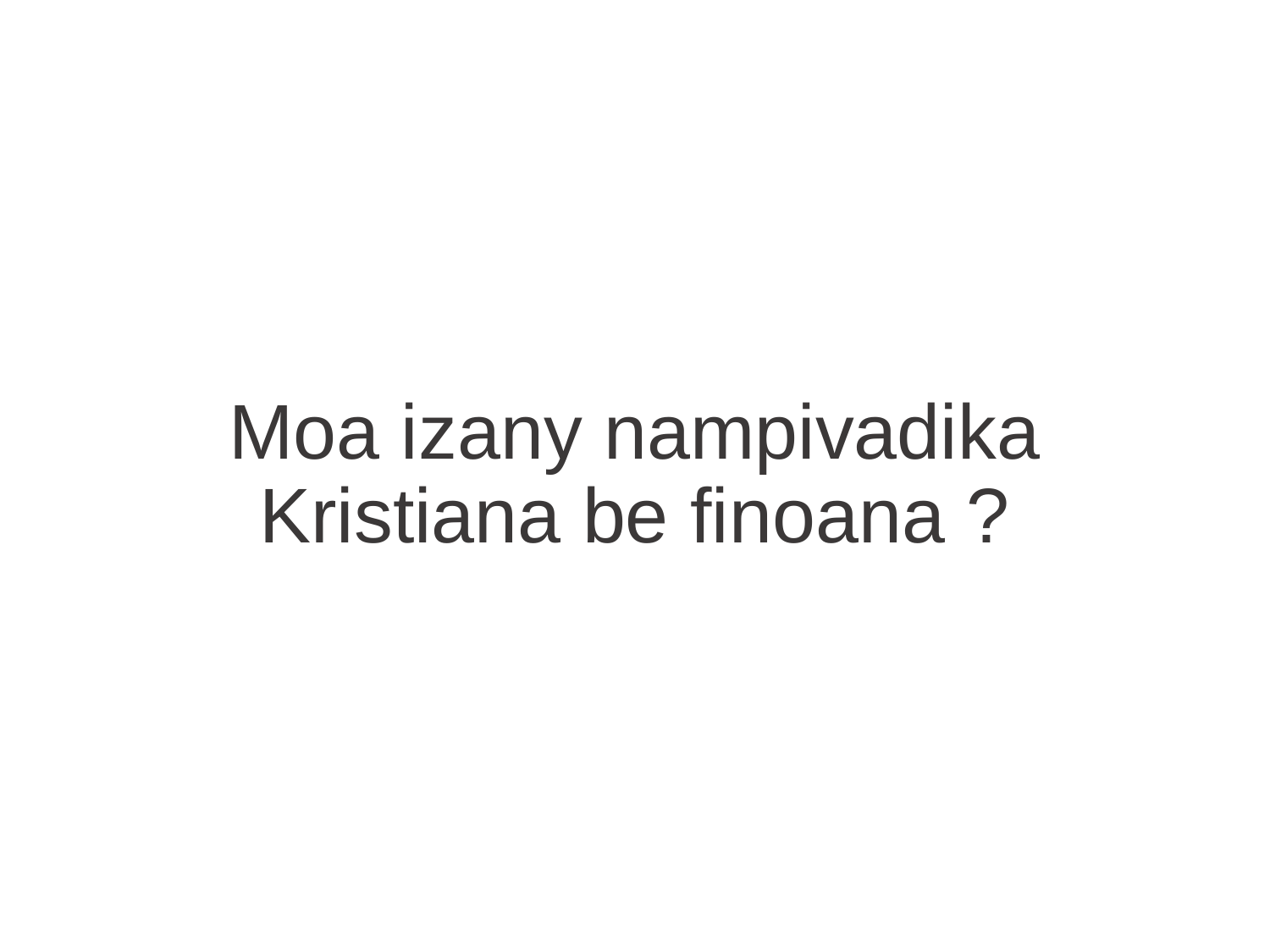

Moa izany nampivadika
Kristiana be finoana ?